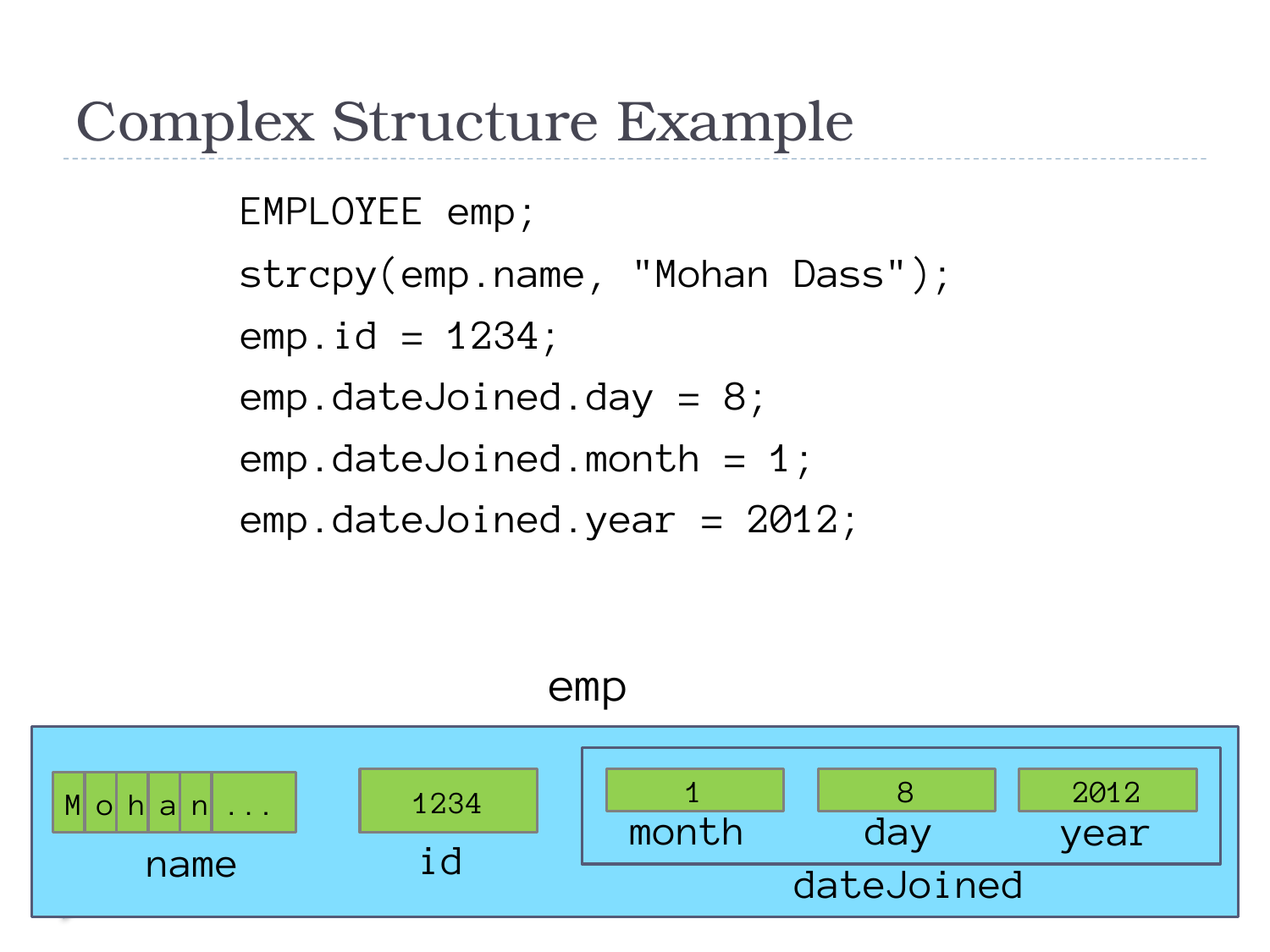

# Complex Structure Example
		EMPLOYEE emp;
		strcpy(emp.name, "Mohan Dass");
		emp.id = 1234;
		emp.dateJoined.day = 8;
		emp.dateJoined.month = 1;
		emp.dateJoined.year = 2012;
emp

1234
1
8
2012
M
o
h
a
n
...
month
day
year
id
name
dateJoined
29